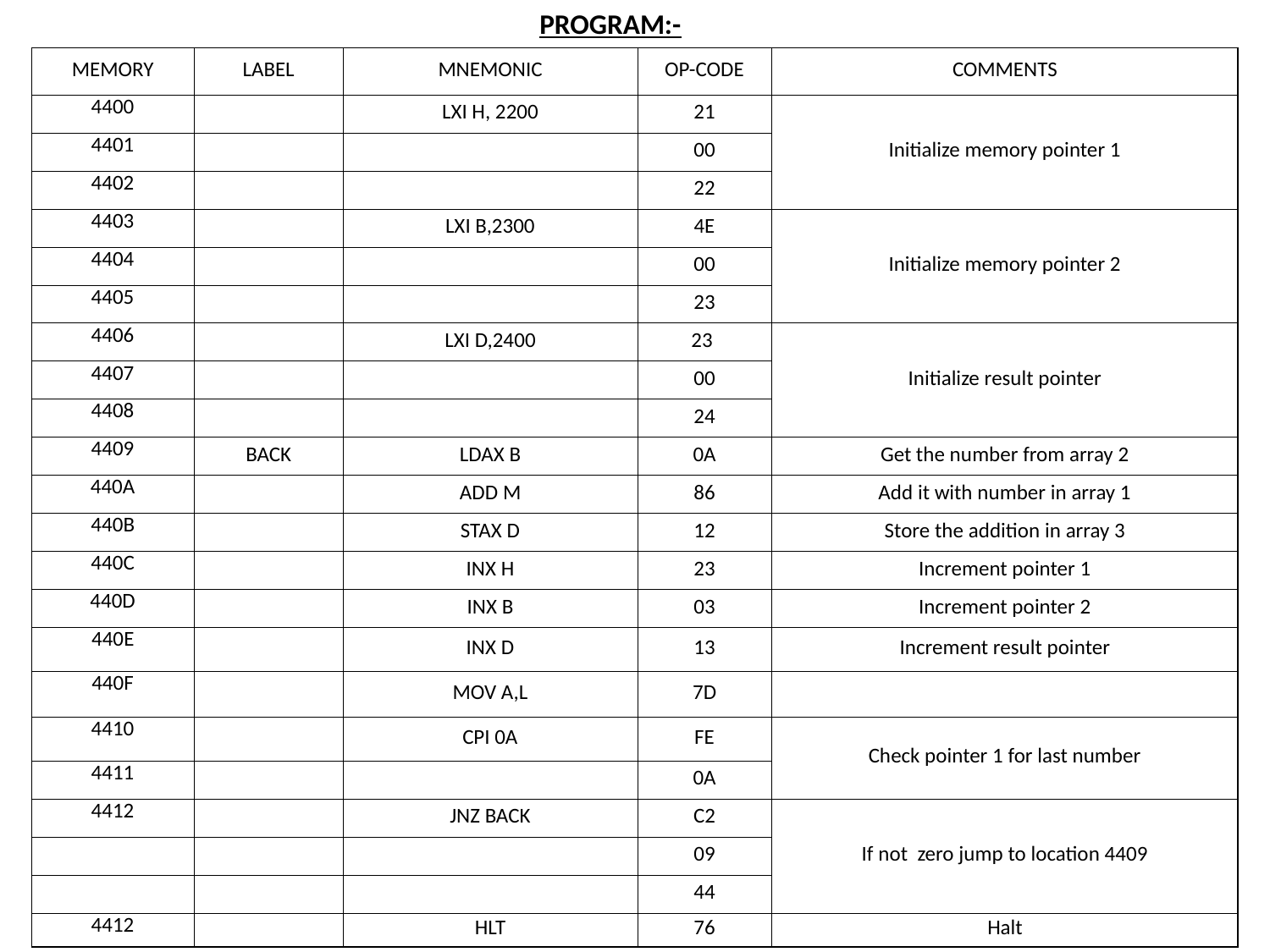

PROGRAM:-
| MEMORY | LABEL | MNEMONIC | OP-CODE | COMMENTS |
| --- | --- | --- | --- | --- |
| 4400 |  | LXI H, 2200 | 21 | Initialize memory pointer 1 |
| 4401 |  |  | 00 |  |
| 4402 |  |  | 22 |  |
| 4403 |  | LXI B,2300 | 4E | Initialize memory pointer 2 |
| 4404 |  |  | 00 |  |
| 4405 |  |  | 23 |  |
| 4406 |  | LXI D,2400 | 23 | Initialize result pointer |
| 4407 |  |  | 00 |  |
| 4408 |  |  | 24 |  |
| 4409 | BACK | LDAX B | 0A | Get the number from array 2 |
| 440A |  | ADD M | 86 | Add it with number in array 1 |
| 440B |  | STAX D | 12 | Store the addition in array 3 |
| 440C |  | INX H | 23 | Increment pointer 1 |
| 440D |  | INX B | 03 | Increment pointer 2 |
| 440E |  | INX D | 13 | Increment result pointer |
| 440F |  | MOV A,L | 7D |  |
| 4410 |  | CPI 0A | FE | Check pointer 1 for last number |
| 4411 |  |  | 0A |  |
| 4412 |  | JNZ BACK | C2 | If not zero jump to location 4409 |
|  |  |  | 09 |  |
|  |  |  | 44 |  |
| 4412 |  | HLT | 76 | Halt |